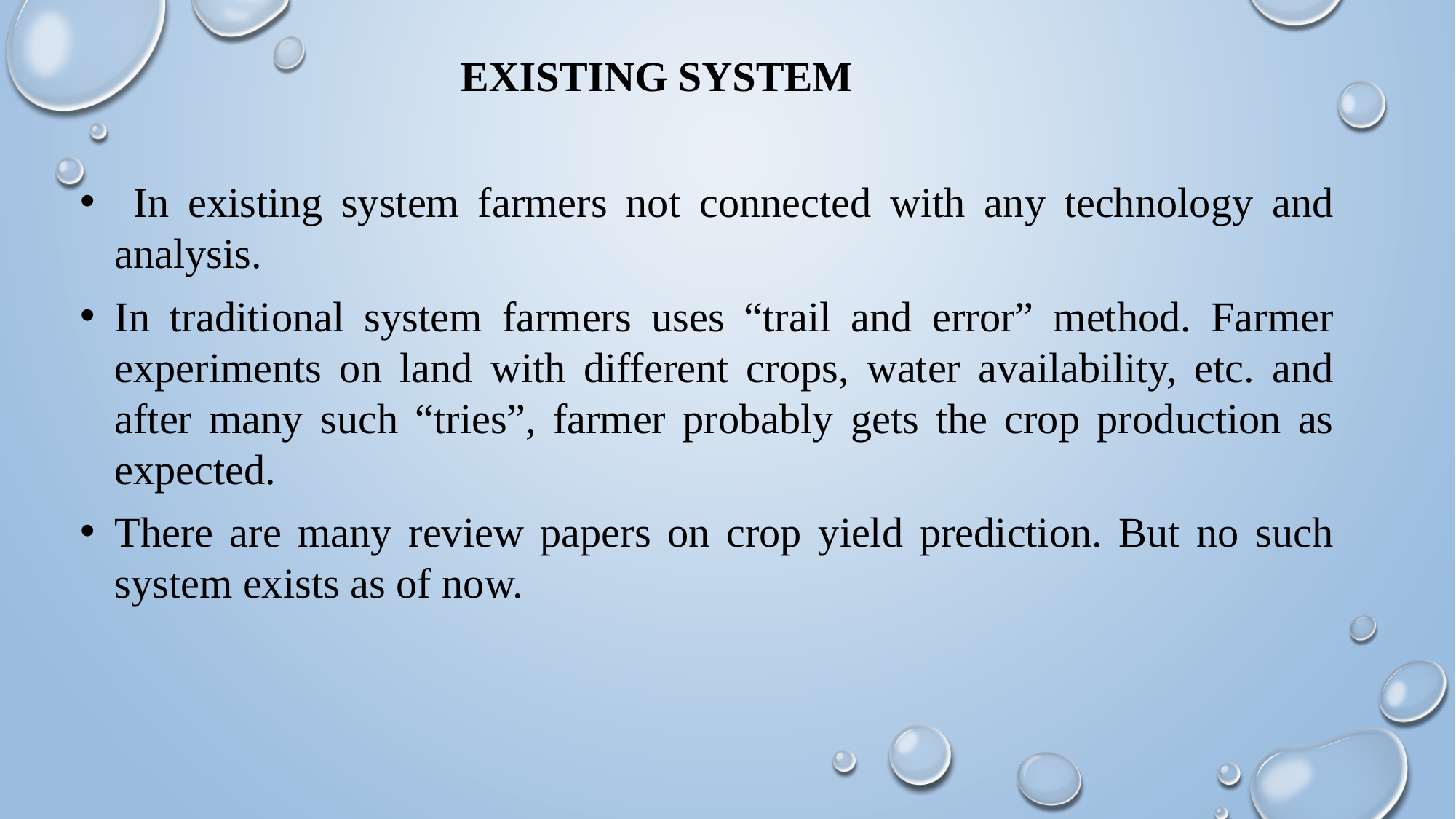

EXISTING SYSTEM

 In existing system farmers not connected with any technology and analysis.
In traditional system farmers uses “trail and error” method. Farmer experiments on land with different crops, water availability, etc. and after many such “tries”, farmer probably gets the crop production as expected.
There are many review papers on crop yield prediction. But no such system exists as of now.